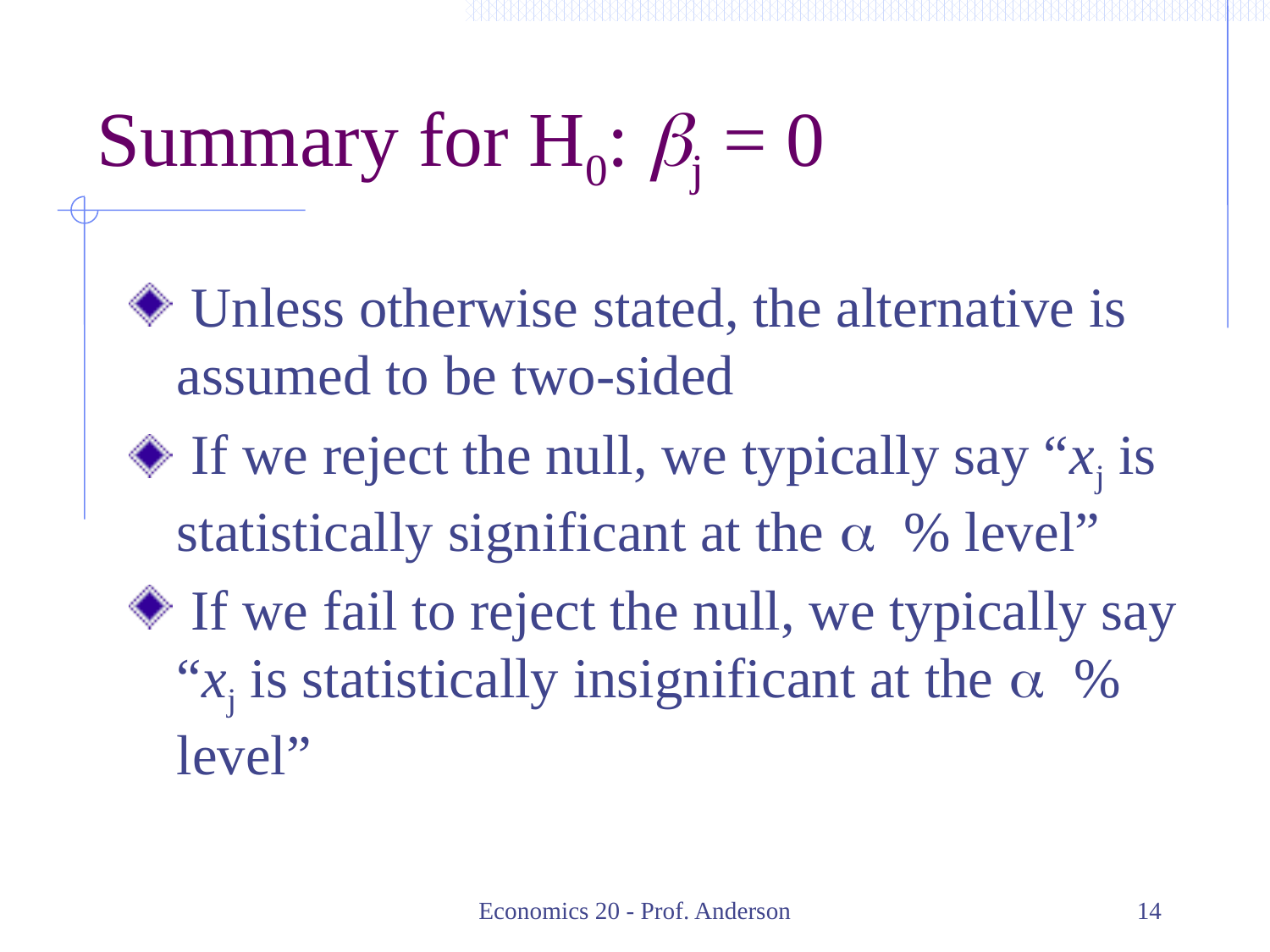

# Summary for H0: βj = 0
 Unless otherwise stated, the alternative is assumed to be two-sided
 If we reject the null, we typically say “xj is statistically significant at the α % level”
 If we fail to reject the null, we typically say “xj is statistically insignificant at the α % level”

Economics 20 - Prof. Anderson
14